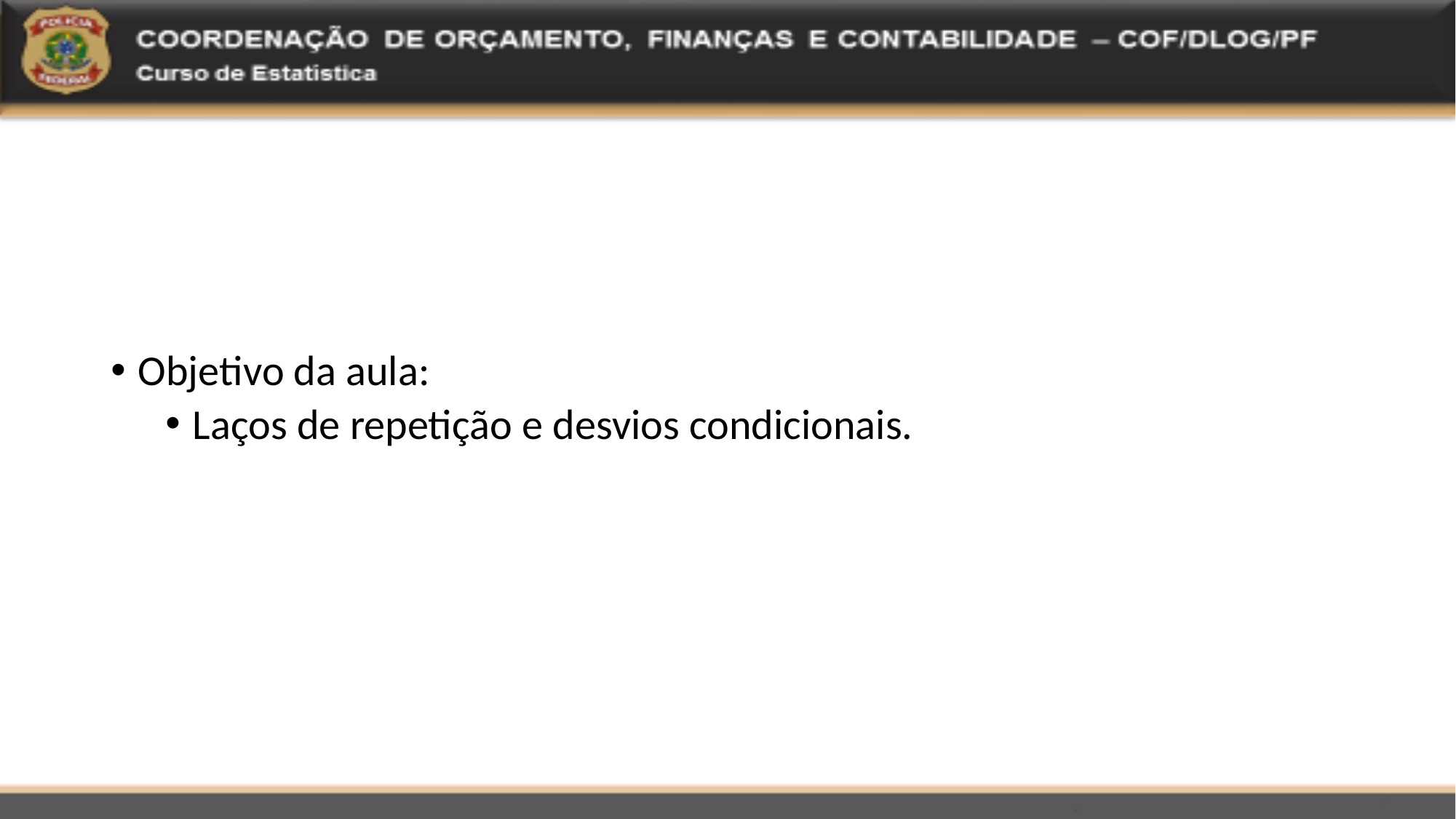

Objetivo da aula:
Laços de repetição e desvios condicionais.